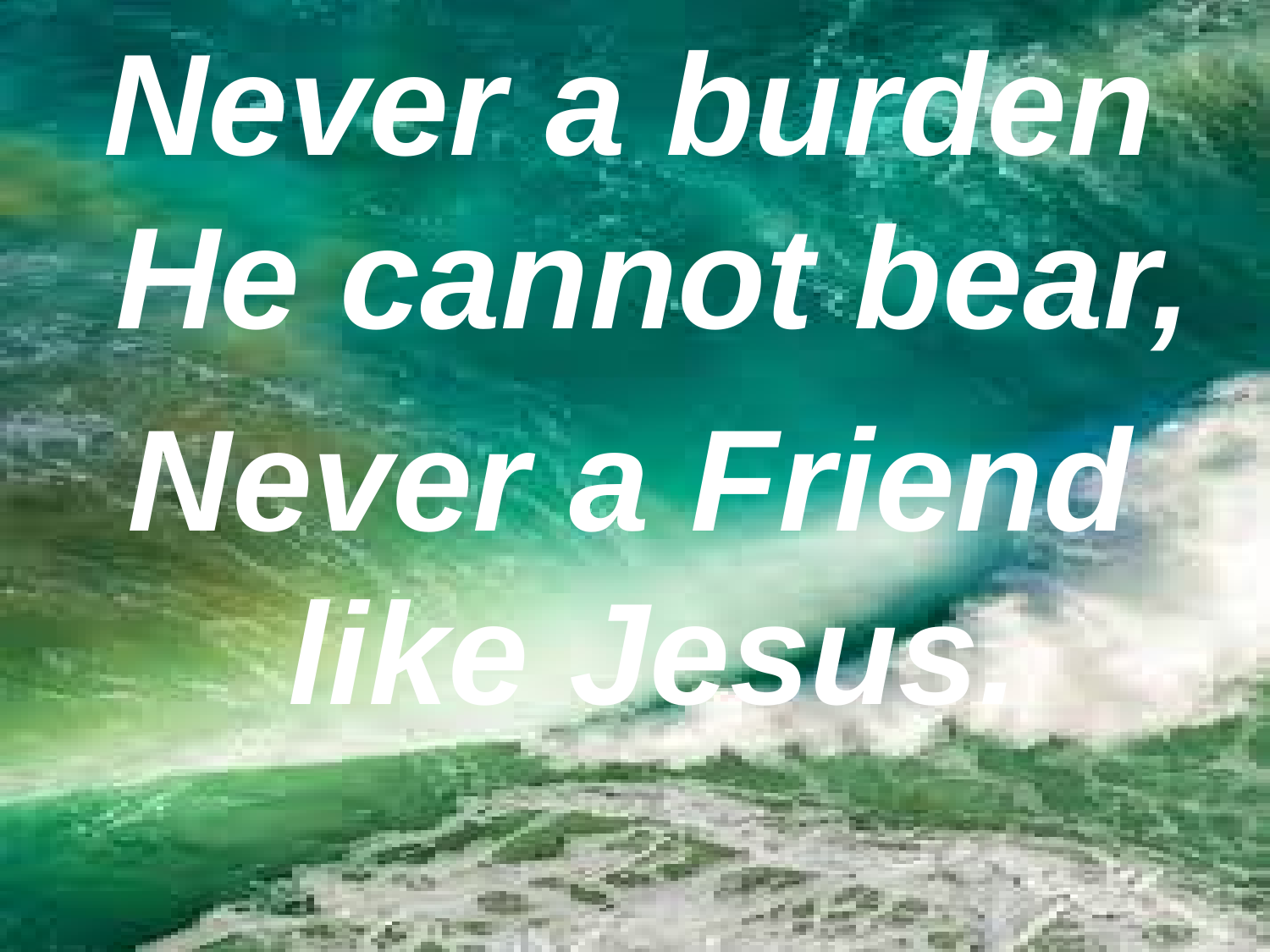

Never a burden He cannot bear,
Never a Friend like Jesus.